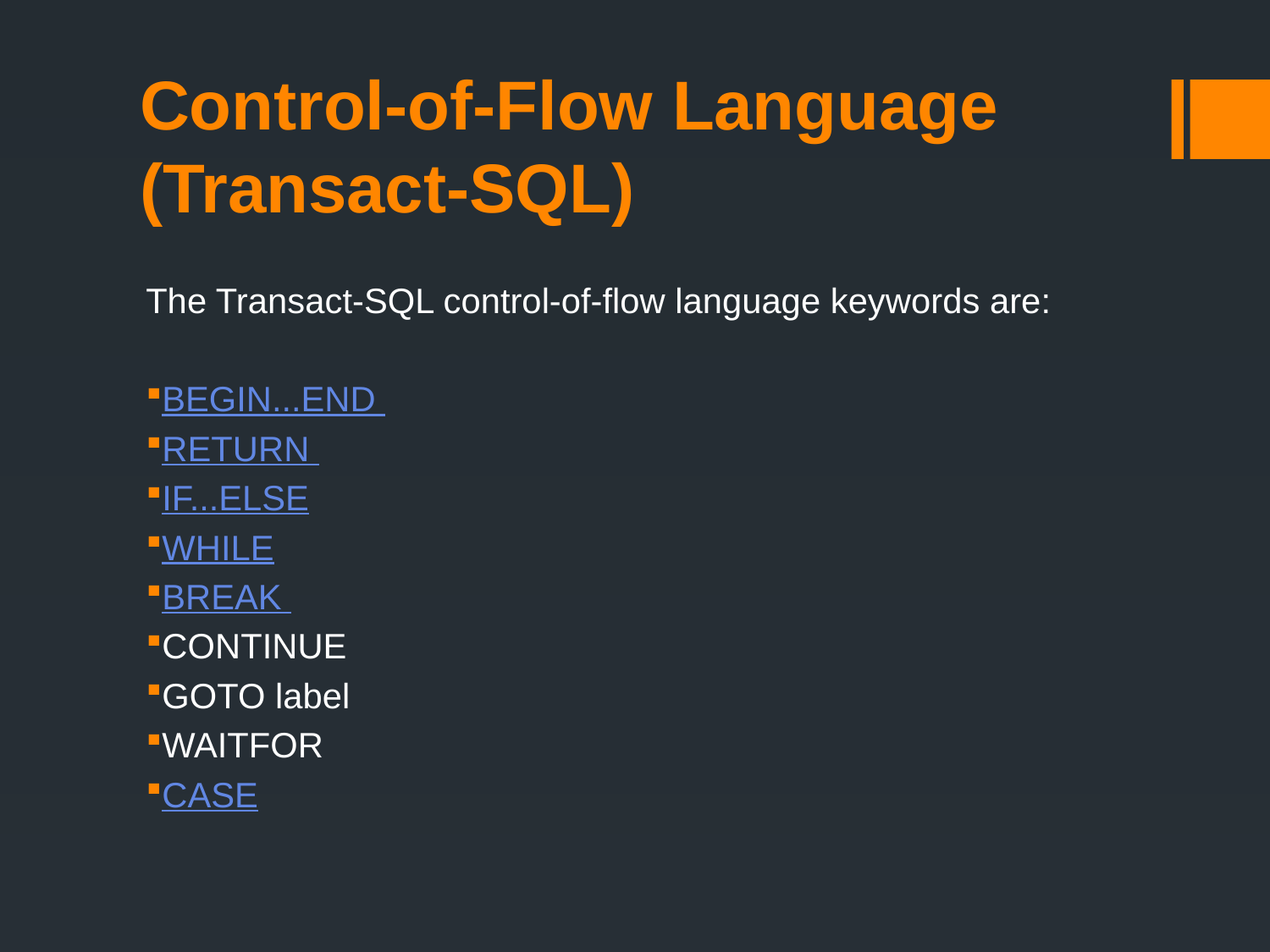

# Control-of-Flow Language (Transact-SQL)

The Transact-SQL control-of-flow language keywords are:

BEGIN...END
RETURN
IF...ELSE
WHILE
BREAK
CONTINUE
GOTO label
WAITFOR
CASE